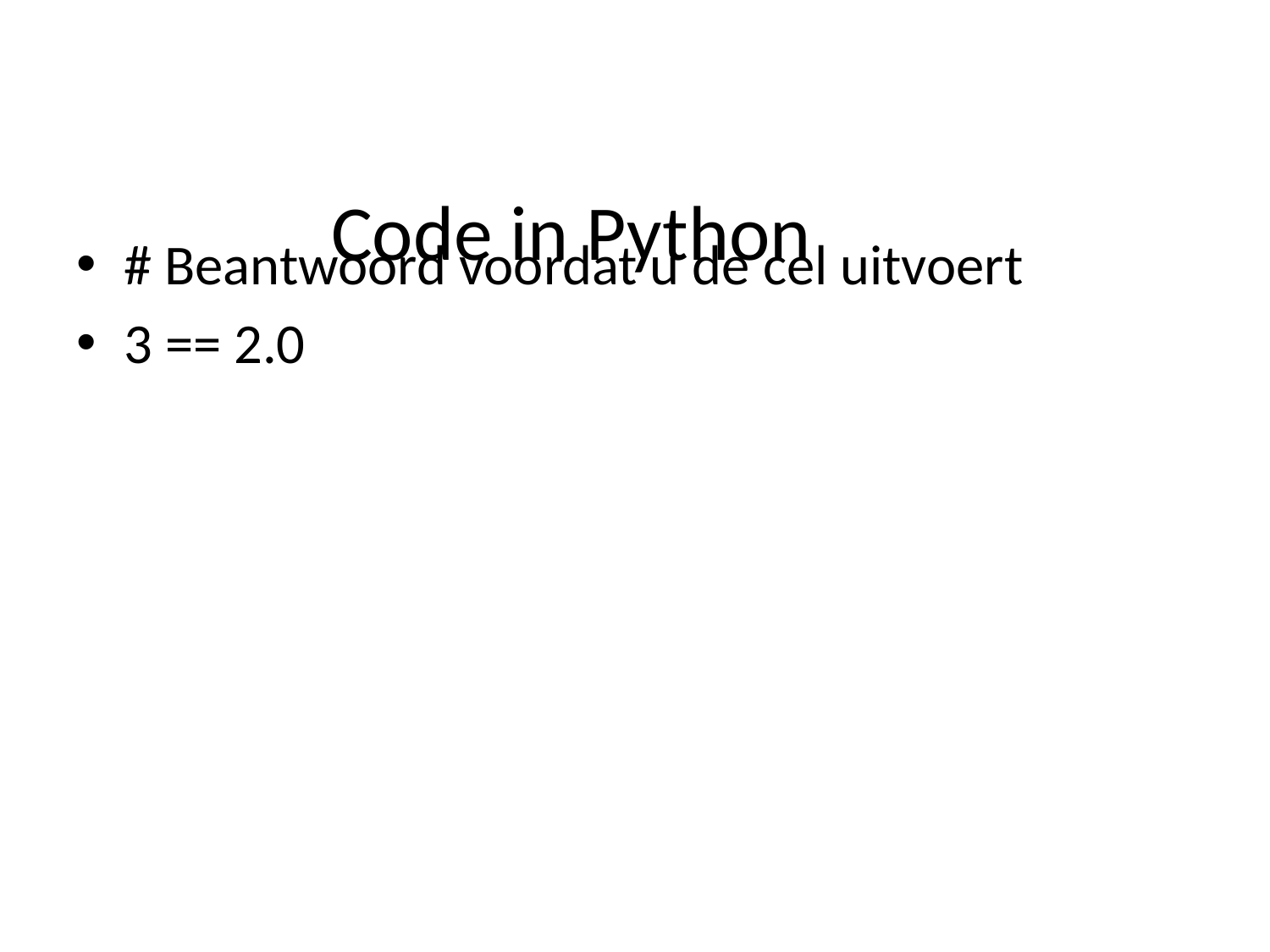

# Code in Python
# Beantwoord voordat u de cel uitvoert
3 == 2.0